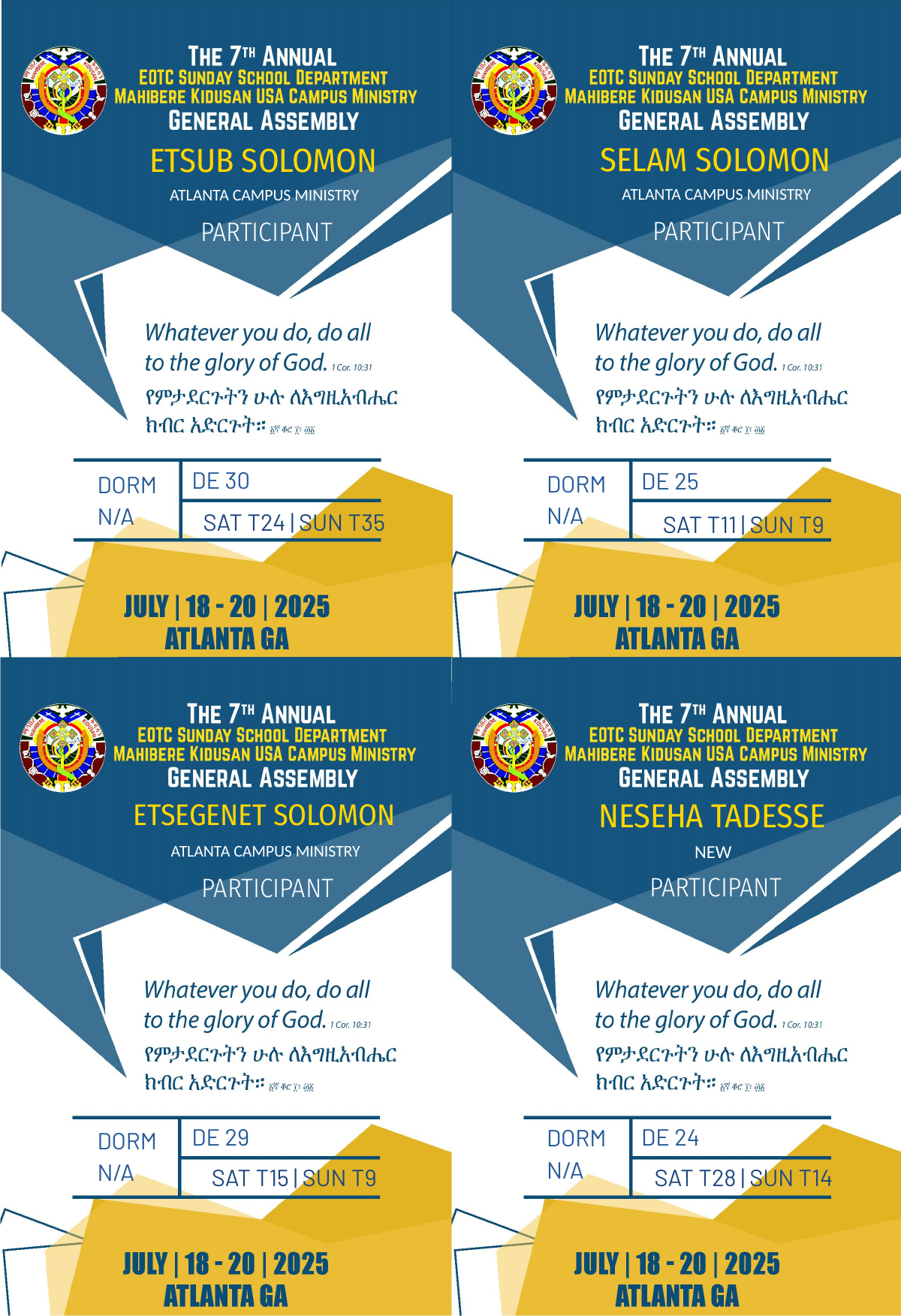

SELAM SOLOMON
ETSUB SOLOMON
ATLANTA CAMPUS MINISTRY
ATLANTA CAMPUS MINISTRY
PARTICIPANT
PARTICIPANT
DE 30
DE 25
DORM
DORM
N/A
N/A
SAT T24 | SUN T35
SAT T11 | SUN T9
NESEHA TADESSE
ETSEGENET SOLOMON
NEW
ATLANTA CAMPUS MINISTRY
PARTICIPANT
PARTICIPANT
DE 29
DE 24
DORM
DORM
N/A
N/A
SAT T15 | SUN T9
SAT T28 | SUN T14